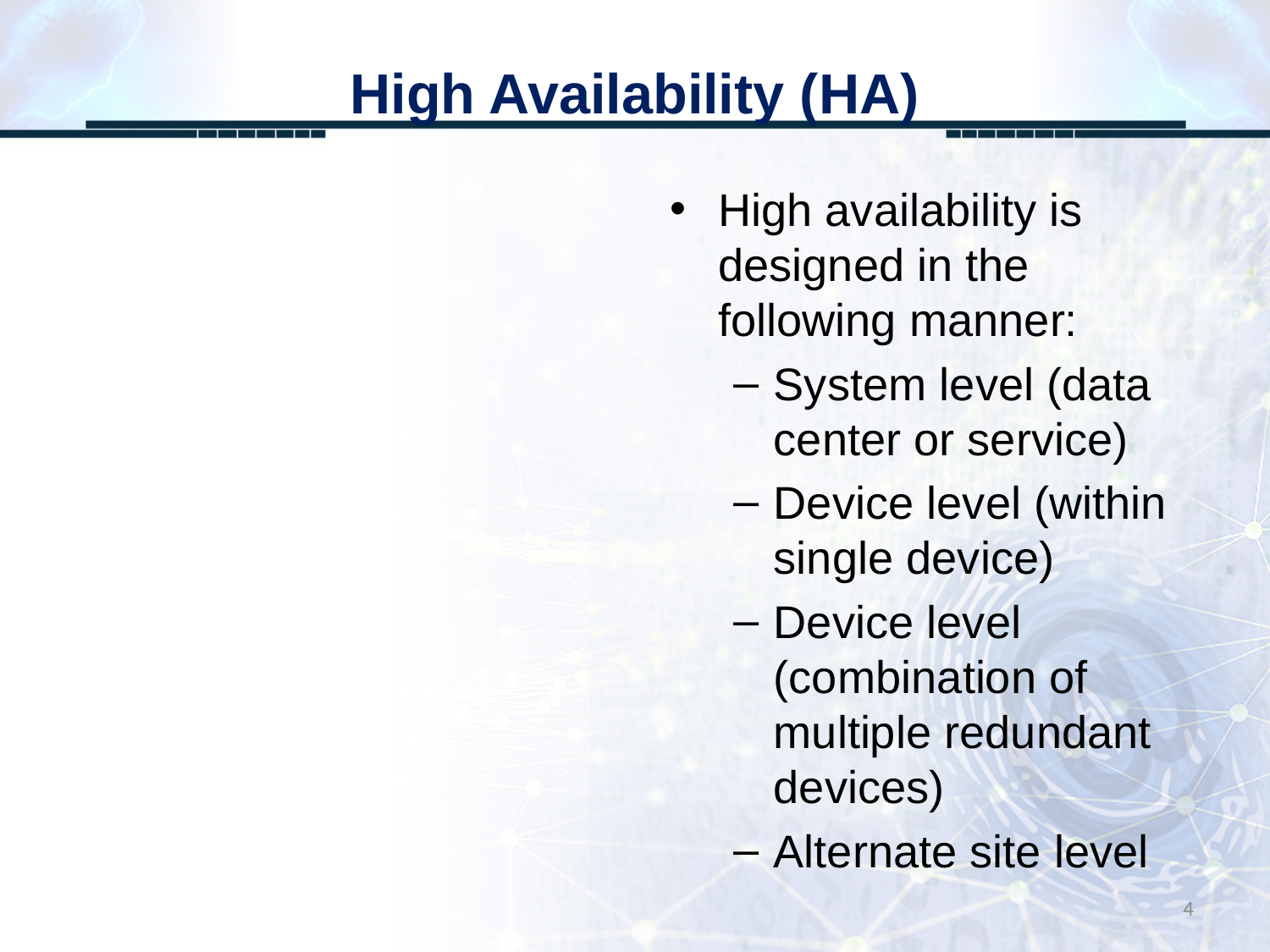

# High Availability (HA)
High availability is designed in the following manner:
System level (data center or service)
Device level (within single device)
Device level (combination of multiple redundant devices)
Alternate site level
4